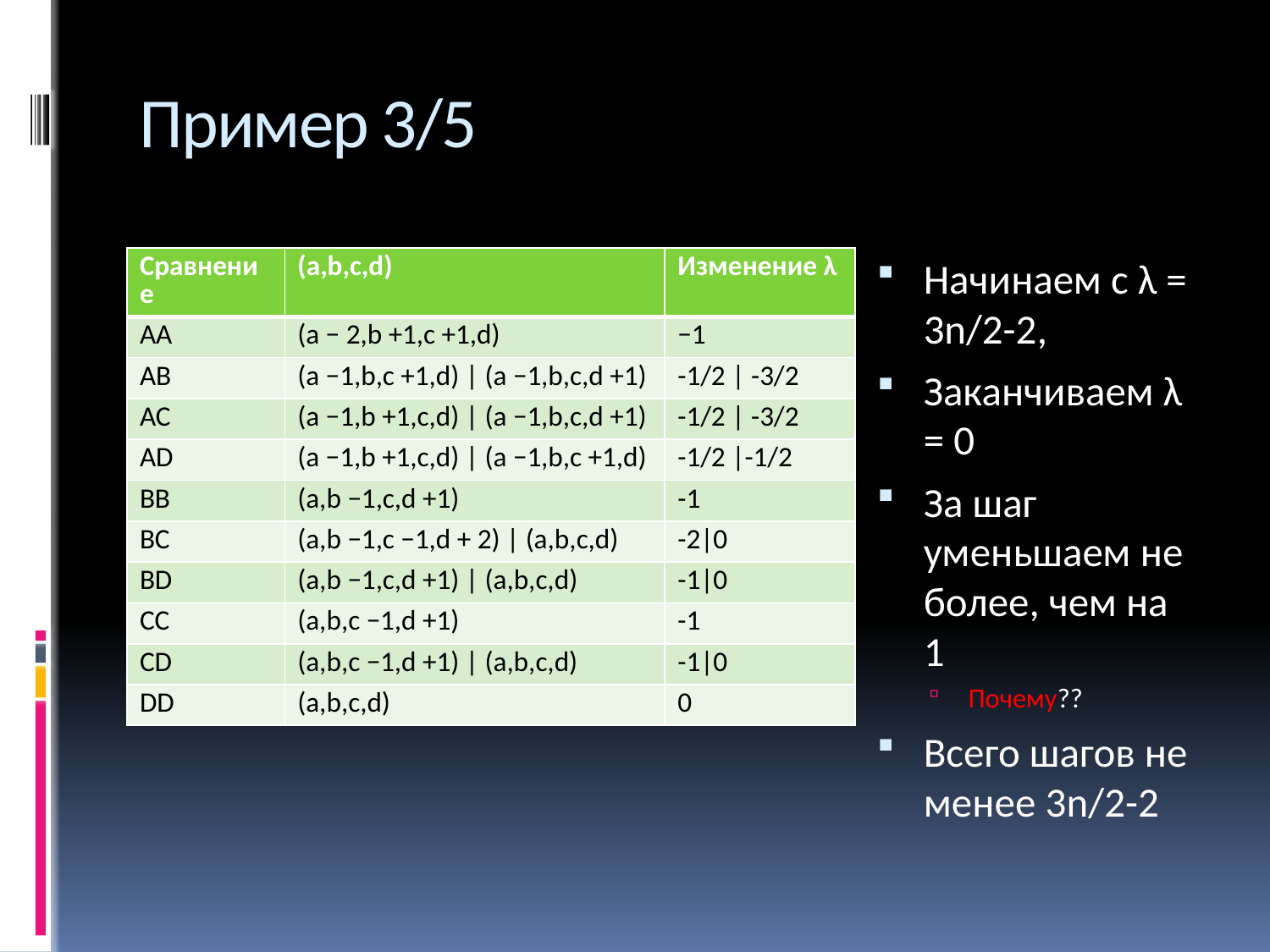

# Пример 3/5
Начинаем с λ = 3n/2-2,
Заканчиваем λ = 0
За шаг уменьшаем не более, чем на 1
Почему??
Всего шагов не менее 3n/2-2
| Сравнение | (a,b,c,d) | Изменение λ |
| --- | --- | --- |
| АА | (a − 2,b +1,c +1,d) | −1 |
| AB | (a −1,b,c +1,d) | (a −1,b,c,d +1) | -1/2 | -3/2 |
| AC | (a −1,b +1,c,d) | (a −1,b,c,d +1) | -1/2 | -3/2 |
| AD | (a −1,b +1,c,d) | (a −1,b,c +1,d) | -1/2 |-1/2 |
| BB | (a,b −1,c,d +1) | -1 |
| BC | (a,b −1,c −1,d + 2) | (a,b,c,d) | -2|0 |
| BD | (a,b −1,c,d +1) | (a,b,c,d) | -1|0 |
| CC | (a,b,c −1,d +1) | -1 |
| CD | (a,b,c −1,d +1) | (a,b,c,d) | -1|0 |
| DD | (a,b,c,d) | 0 |